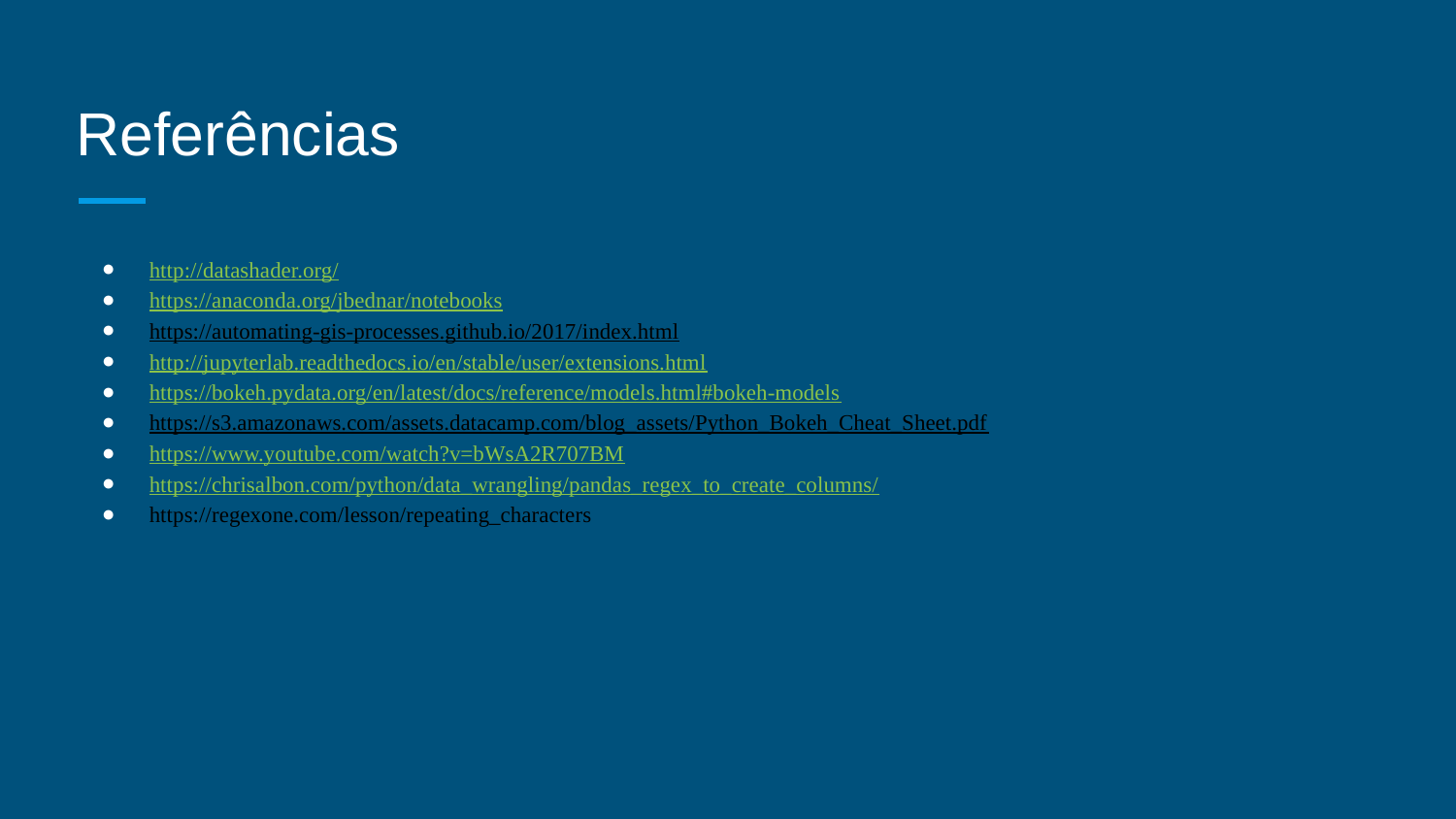

# Referências
http://datashader.org/
https://anaconda.org/jbednar/notebooks
https://automating-gis-processes.github.io/2017/index.html
http://jupyterlab.readthedocs.io/en/stable/user/extensions.html
https://bokeh.pydata.org/en/latest/docs/reference/models.html#bokeh-models
https://s3.amazonaws.com/assets.datacamp.com/blog_assets/Python_Bokeh_Cheat_Sheet.pdf
https://www.youtube.com/watch?v=bWsA2R707BM
https://chrisalbon.com/python/data_wrangling/pandas_regex_to_create_columns/
https://regexone.com/lesson/repeating_characters